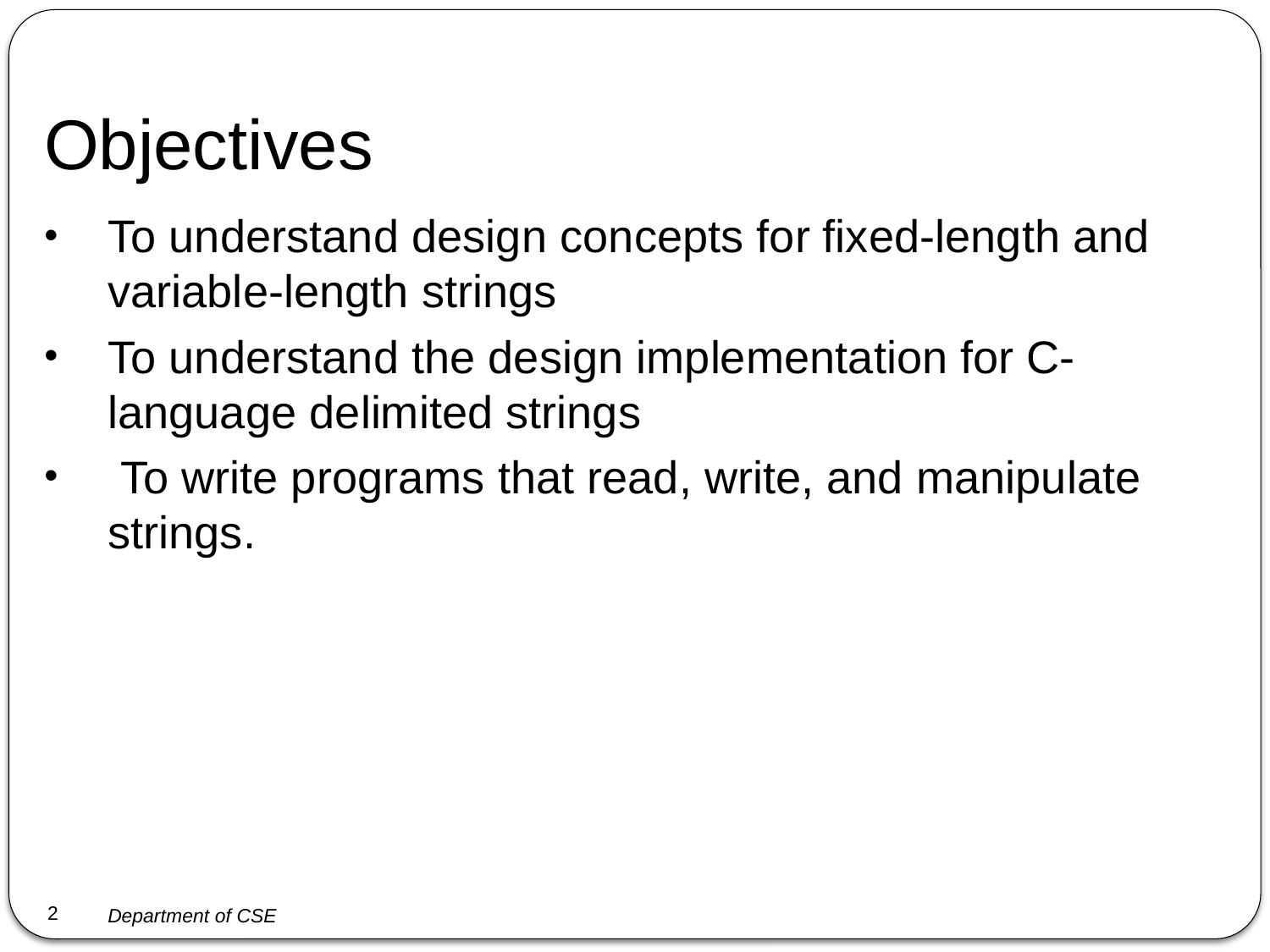

# Objectives
To understand design concepts for fixed-length and variable-length strings
To understand the design implementation for C-language delimited strings
 To write programs that read, write, and manipulate strings.

2
Department of CSE